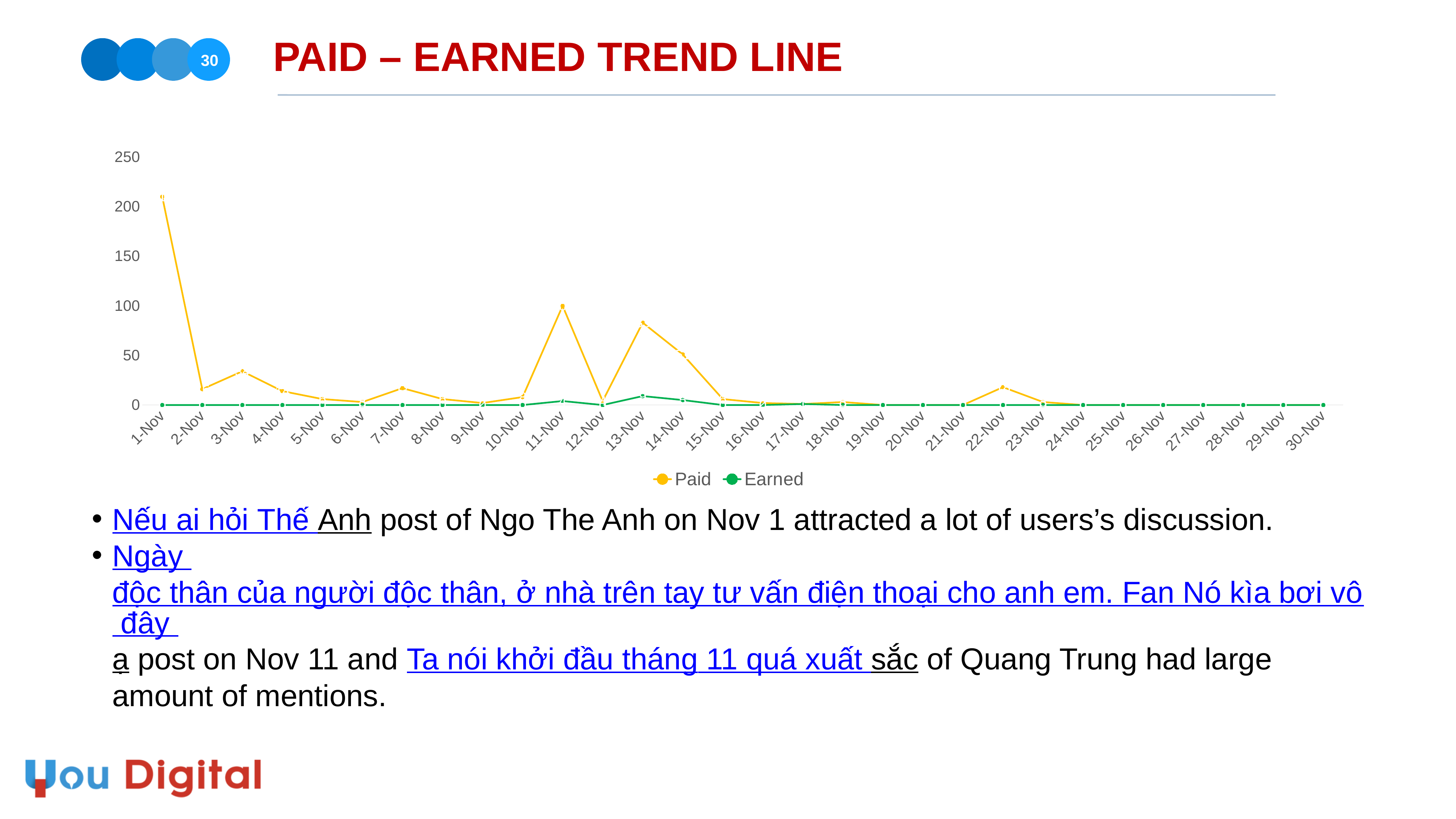

PAID – EARNED TREND LINE
30

### Chart

| Category | Paid | Earned |
|---|---|---|
| 43405 | 210.0 | 0.0 |
| 43406 | 16.0 | 0.0 |
| 43407 | 34.0 | 0.0 |
| 43408 | 14.0 | 0.0 |
| 43409 | 6.0 | 0.0 |
| 43410 | 3.0 | 0.0 |
| 43411 | 17.0 | 0.0 |
| 43412 | 6.0 | 0.0 |
| 43413 | 2.0 | 0.0 |
| 43414 | 8.0 | 0.0 |
| 43415 | 100.0 | 4.0 |
| 43416 | 4.0 | 0.0 |
| 43417 | 83.0 | 9.0 |
| 43418 | 51.0 | 5.0 |
| 43419 | 6.0 | 0.0 |
| 43420 | 2.0 | 0.0 |
| 43421 | 1.0 | 1.0 |
| 43422 | 3.0 | 0.0 |
| 43423 | 0.0 | 0.0 |
| 43424 | 0.0 | 0.0 |
| 43425 | 0.0 | 0.0 |
| 43426 | 18.0 | 0.0 |
| 43427 | 3.0 | 0.0 |
| 43428 | 0.0 | 0.0 |
| 43429 | 0.0 | 0.0 |
| 43430 | 0.0 | 0.0 |
| 43431 | 0.0 | 0.0 |
| 43432 | 0.0 | 0.0 |
| 43433 | 0.0 | 0.0 |
| 43434 | 0.0 | 0.0 |
|  | None | None |
|  | None | None |
|  | None | None |
|  | None | None |
|  | None | None |
|  | None | None |
|  | None | None |
|  | None | None |
|  | None | None |
|  | None | None |
|  | None | None |
Nếu ai hỏi Thế Anh post of Ngo The Anh on Nov 1 attracted a lot of users’s discussion.
Ngày độc thân của người độc thân, ở nhà trên tay tư vấn điện thoại cho anh em. Fan Nó kìa bơi vô đây ạ post on Nov 11 and Ta nói khởi đầu tháng 11 quá xuất sắc of Quang Trung had large amount of mentions.